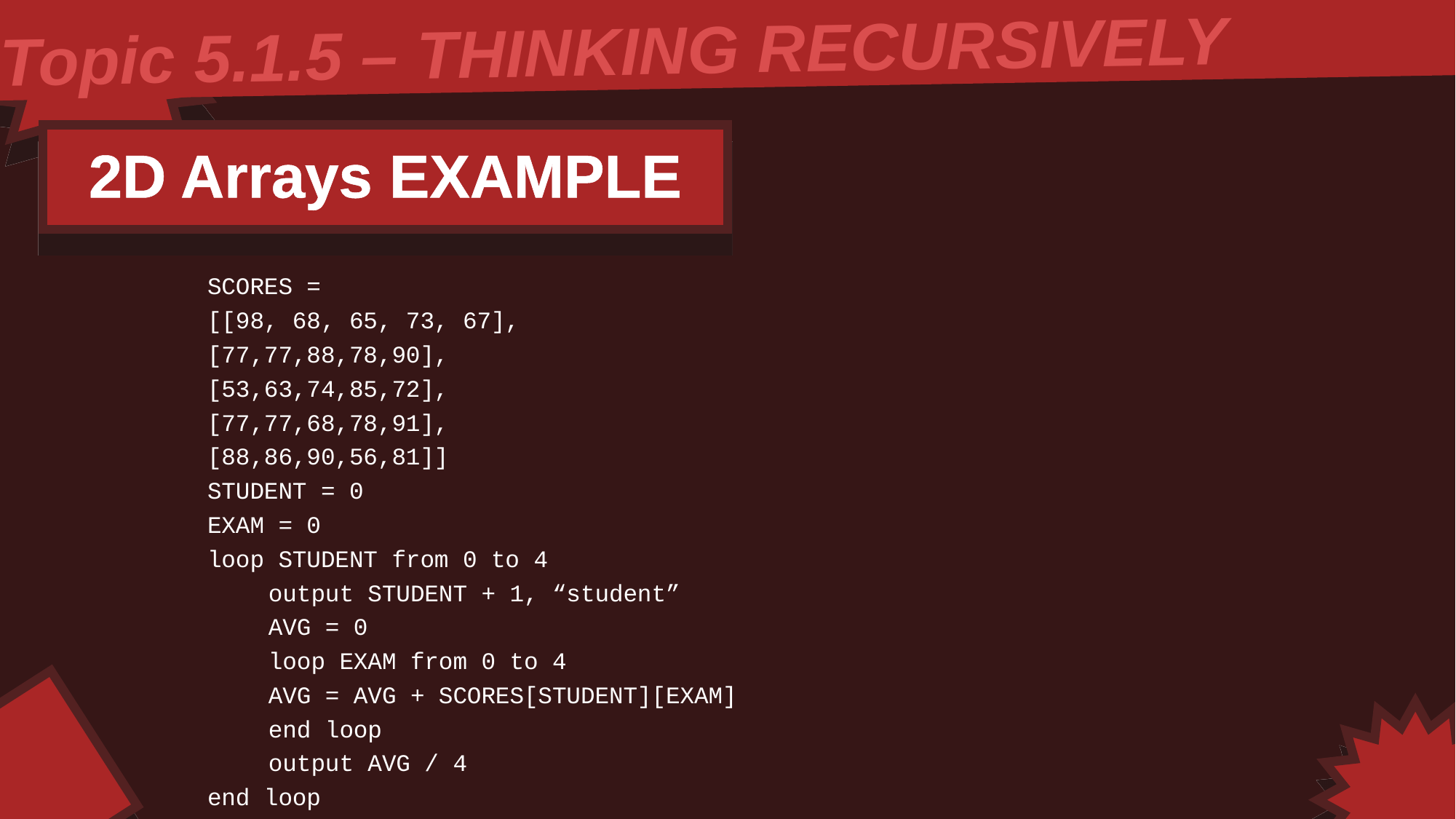

Topic 5.1.5 – THINKING RECURSIVELY

2D Arrays EXAMPLE
SCORES =
[[98, 68, 65, 73, 67],
[77,77,88,78,90],
[53,63,74,85,72],
[77,77,68,78,91],
[88,86,90,56,81]]
STUDENT = 0
EXAM = 0
loop STUDENT from 0 to 4
	output STUDENT + 1, “student”
	AVG = 0
	loop EXAM from 0 to 4
		AVG = AVG + SCORES[STUDENT][EXAM]
	end loop
	output AVG / 4
end loop